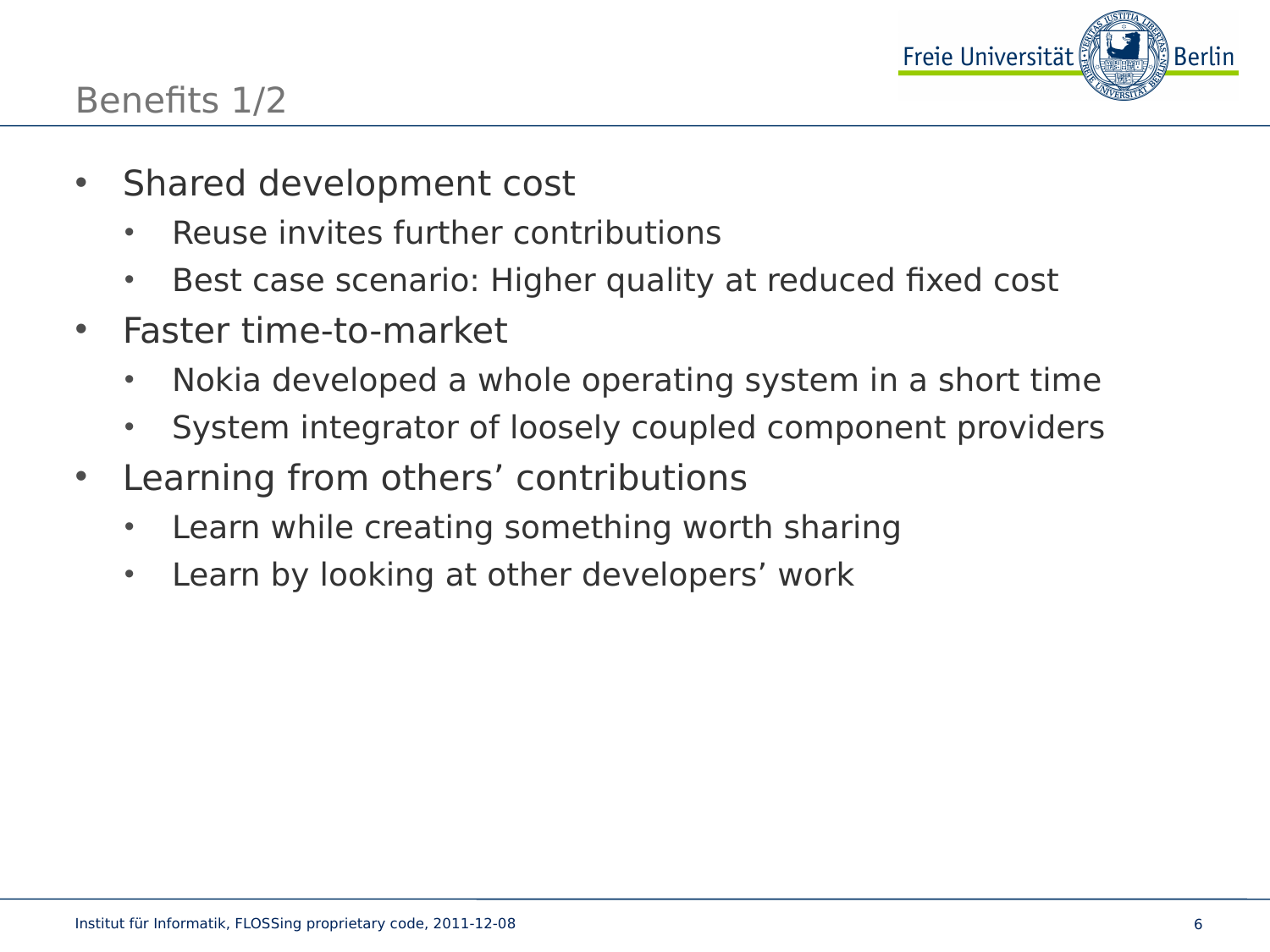

# Benefits 1/2
Shared development cost
Reuse invites further contributions
Best case scenario: Higher quality at reduced fixed cost
Faster time-to-market
Nokia developed a whole operating system in a short time
System integrator of loosely coupled component providers
Learning from others’ contributions
Learn while creating something worth sharing
Learn by looking at other developers’ work

Institut für Informatik, FLOSSing proprietary code, 2011-12-08